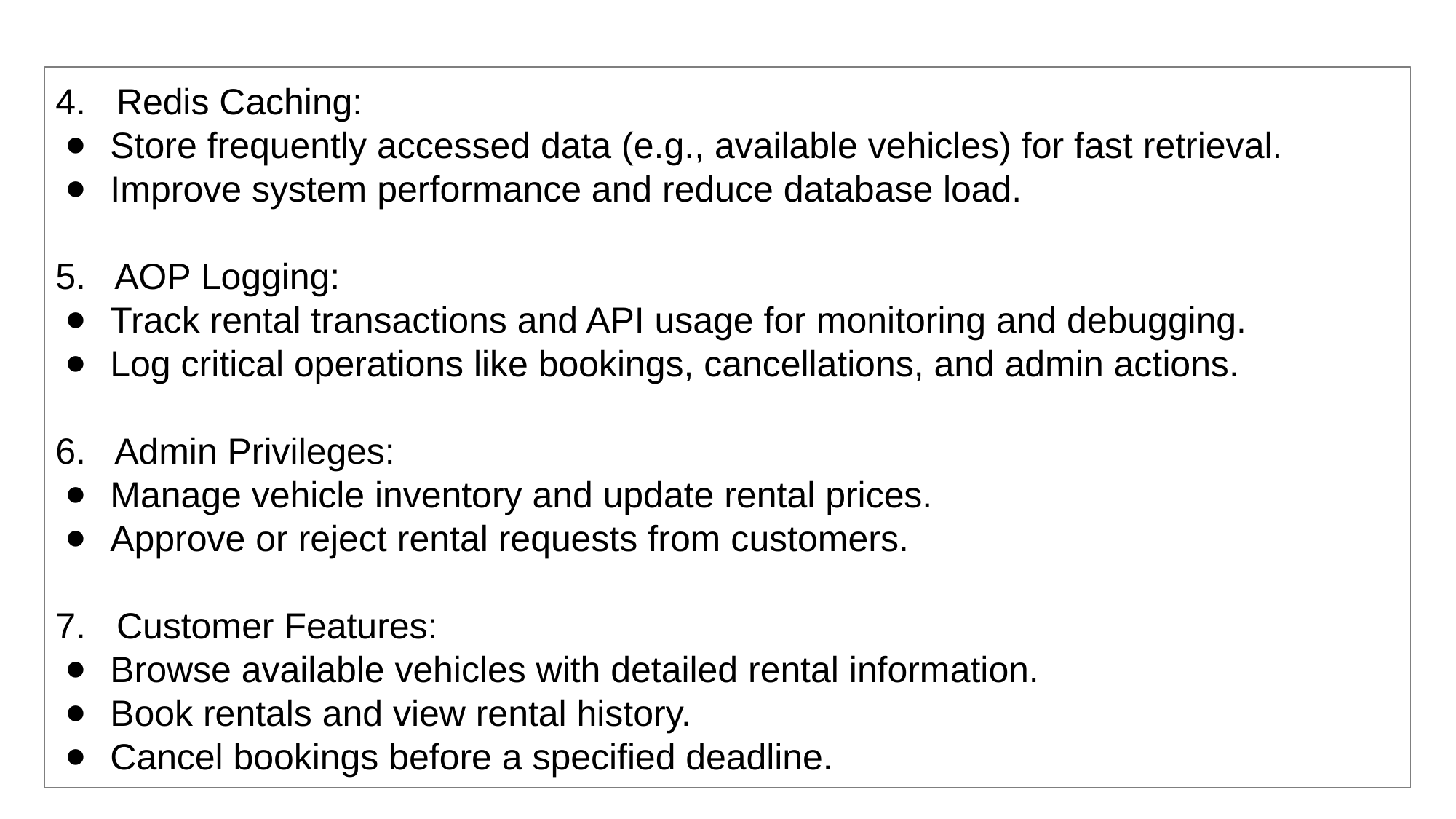

4.   Redis Caching:
Store frequently accessed data (e.g., available vehicles) for fast retrieval.
Improve system performance and reduce database load.

5.   AOP Logging:
Track rental transactions and API usage for monitoring and debugging.
Log critical operations like bookings, cancellations, and admin actions.

6.   Admin Privileges:
Manage vehicle inventory and update rental prices.
Approve or reject rental requests from customers.

7.   Customer Features:
Browse available vehicles with detailed rental information.
Book rentals and view rental history.
Cancel bookings before a specified deadline.